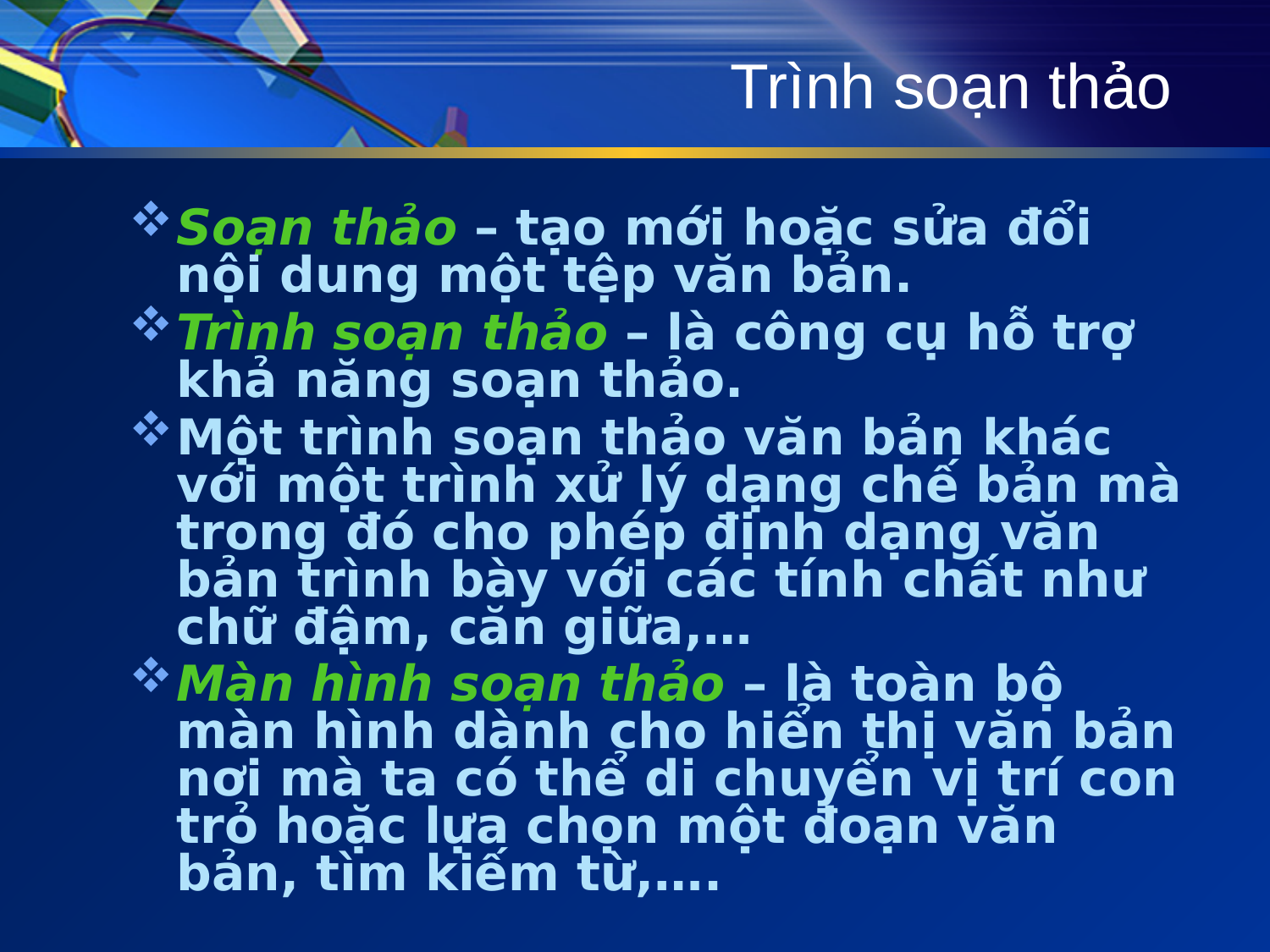

# Trình soạn thảo
Soạn thảo – tạo mới hoặc sửa đổi nội dung một tệp văn bản.
Trình soạn thảo – là công cụ hỗ trợ khả năng soạn thảo.
Một trình soạn thảo văn bản khác với một trình xử lý dạng chế bản mà trong đó cho phép định dạng văn bản trình bày với các tính chất như chữ đậm, căn giữa,…
Màn hình soạn thảo – là toàn bộ màn hình dành cho hiển thị văn bản nơi mà ta có thể di chuyển vị trí con trỏ hoặc lựa chọn một đoạn văn bản, tìm kiếm từ,….